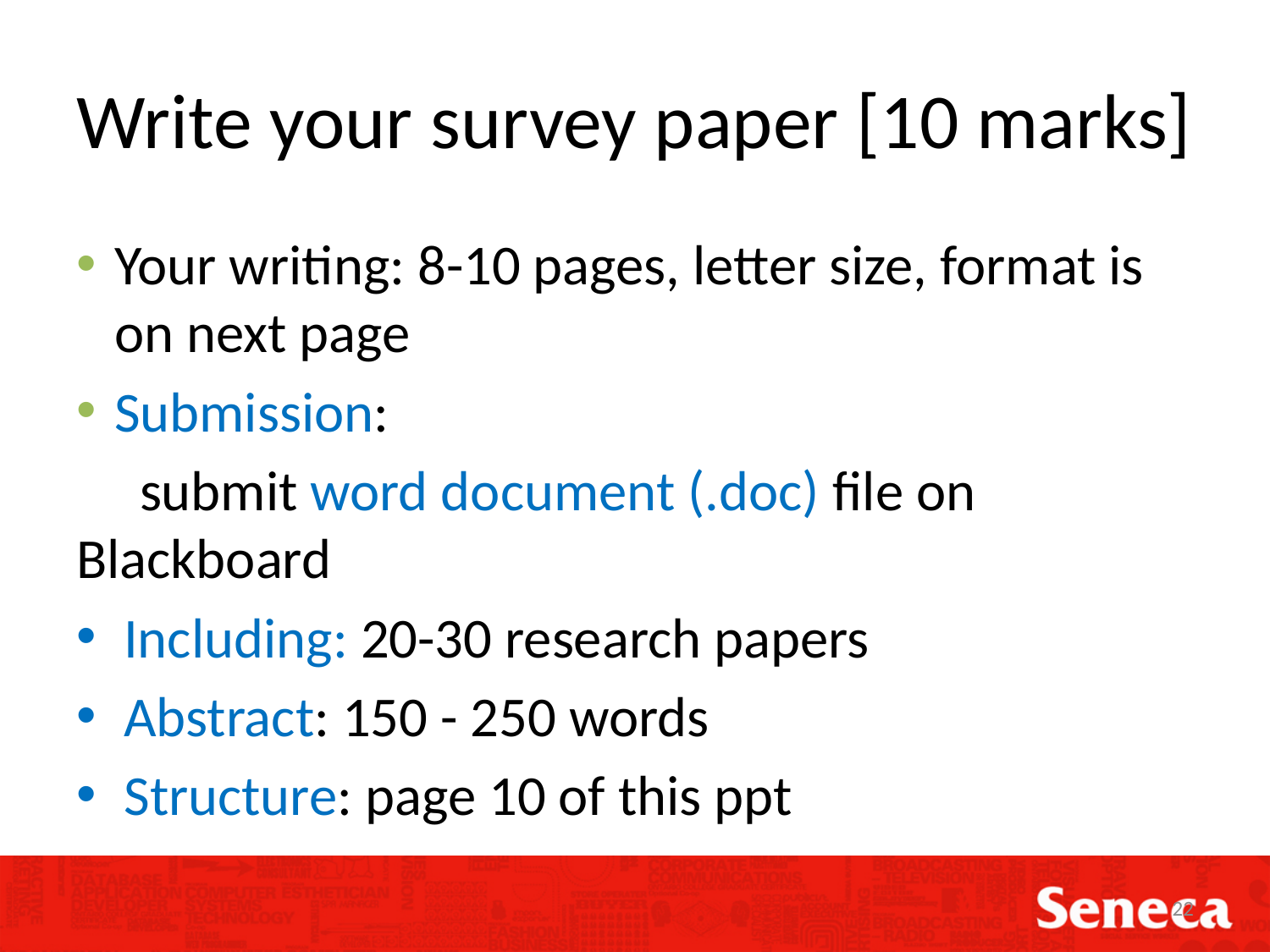

# Write your survey paper [10 marks]
Your writing: 8-10 pages, letter size, format is on next page
Submission:
     submit word document (.doc) file on Blackboard
Including: 20-30 research papers
Abstract: 150 - 250 words
Structure: page 10 of this ppt
22